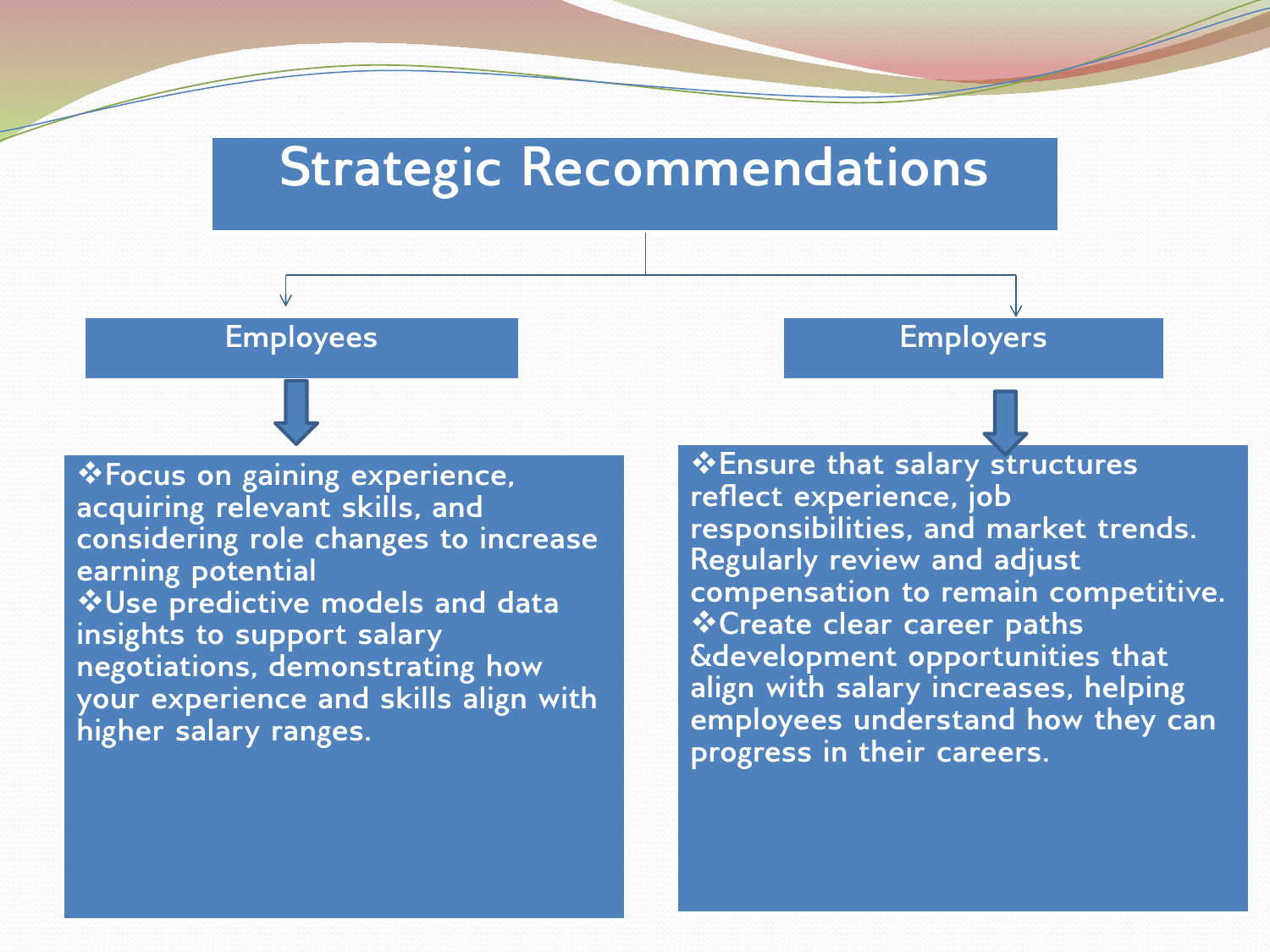

| Strategic Recommendations |
| --- |
| Employers |
| --- |
| Employees |
| --- |

| Ensure that salary structures reflect experience, job responsibilities, and market trends. Regularly review and adjust compensation to remain competitive. Create clear career paths &development opportunities that align with salary increases, helping employees understand how they can progress in their careers. |
| --- |
| Focus on gaining experience, acquiring relevant skills, and considering role changes to increase earning potential Use predictive models and data insights to support salary negotiations, demonstrating how your experience and skills align with higher salary ranges. |
| --- |